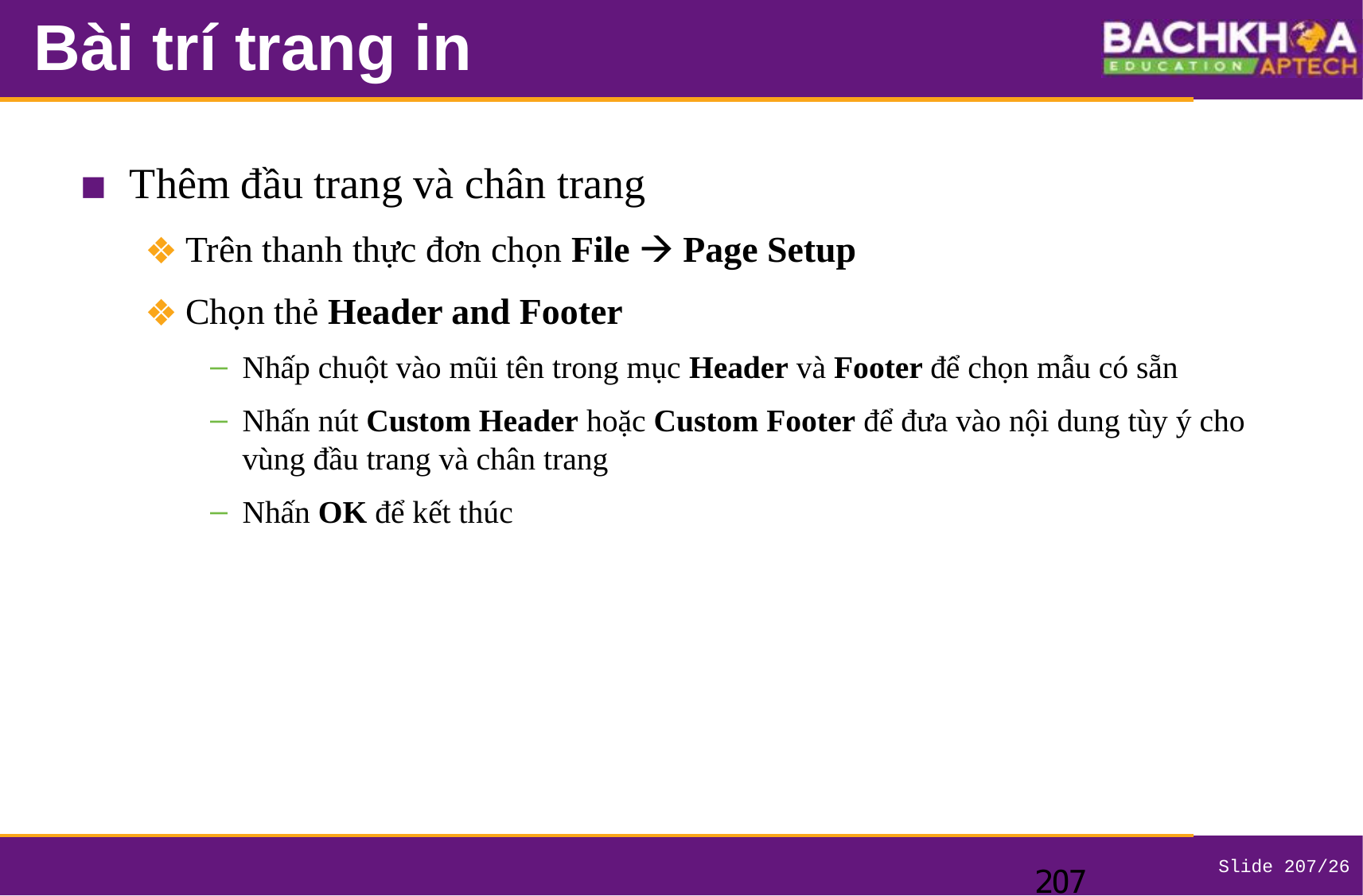

# Bài trí trang in
Thêm đầu trang và chân trang
Trên thanh thực đơn chọn File 🡪 Page Setup
Chọn thẻ Header and Footer
Nhấp chuột vào mũi tên trong mục Header và Footer để chọn mẫu có sẵn
Nhấn nút Custom Header hoặc Custom Footer để đưa vào nội dung tùy ý cho vùng đầu trang và chân trang
Nhấn OK để kết thúc

207